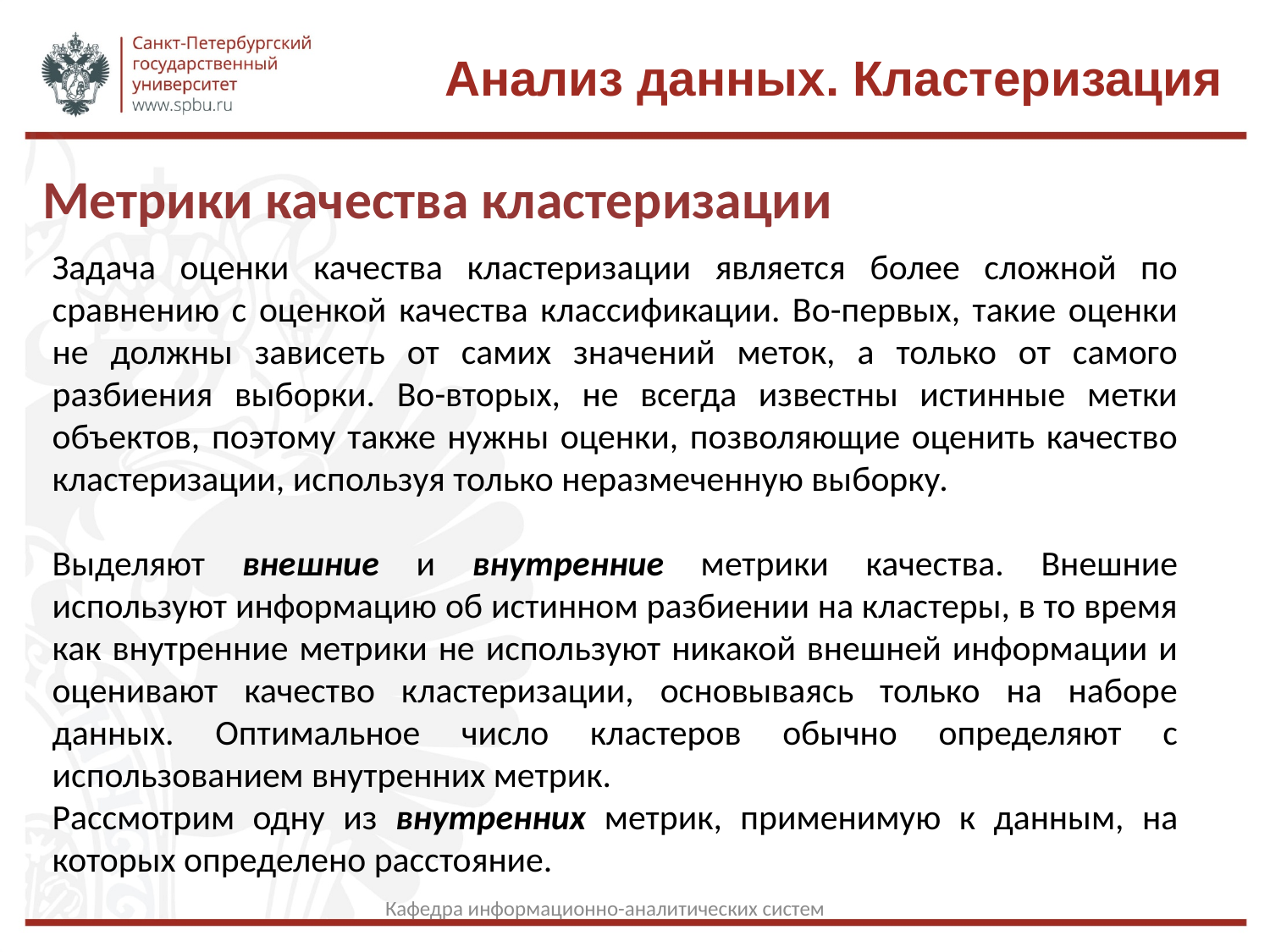

Анализ данных. Кластеризация
Метрики качества кластеризации

Задача оценки качества кластеризации является более сложной по сравнению с оценкой качества классификации. Во-первых, такие оценки не должны зависеть от самих значений меток, а только от самого разбиения выборки. Во-вторых, не всегда известны истинные метки объектов, поэтому также нужны оценки, позволяющие оценить качество кластеризации, используя только неразмеченную выборку.
Выделяют внешние и внутренние метрики качества. Внешние используют информацию об истинном разбиении на кластеры, в то время как внутренние метрики не используют никакой внешней информации и оценивают качество кластеризации, основываясь только на наборе данных. Оптимальное число кластеров обычно определяют с использованием внутренних метрик.
Рассмотрим одну из внутренних метрик, применимую к данным, на которых определено расстояние.

Кафедра информационно-аналитических систем